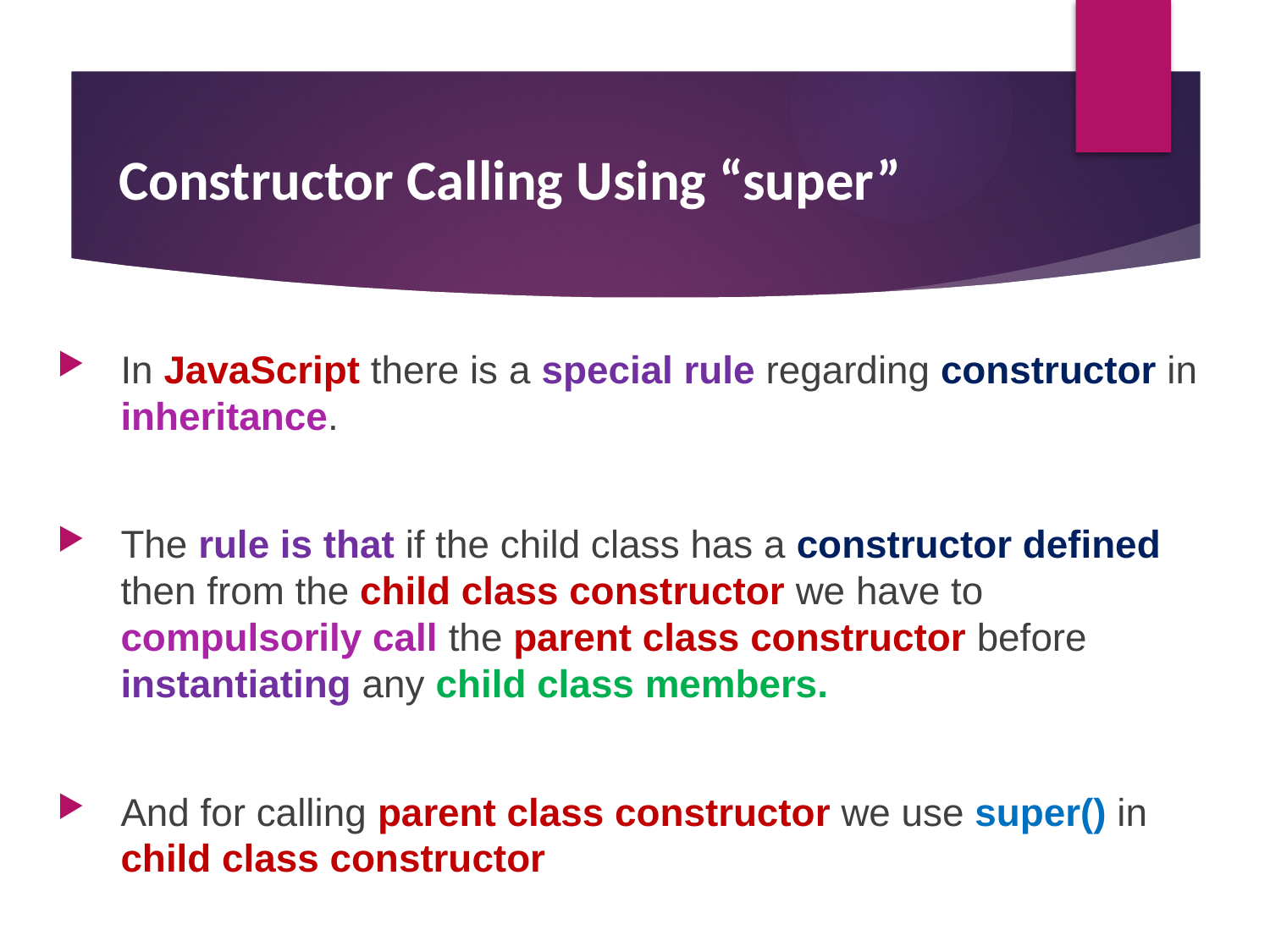

# Constructor Calling Using “super”
In JavaScript there is a special rule regarding constructor in inheritance.

The rule is that if the child class has a constructor defined then from the child class constructor we have to compulsorily call the parent class constructor before instantiating any child class members.

And for calling parent class constructor we use super() in child class constructor